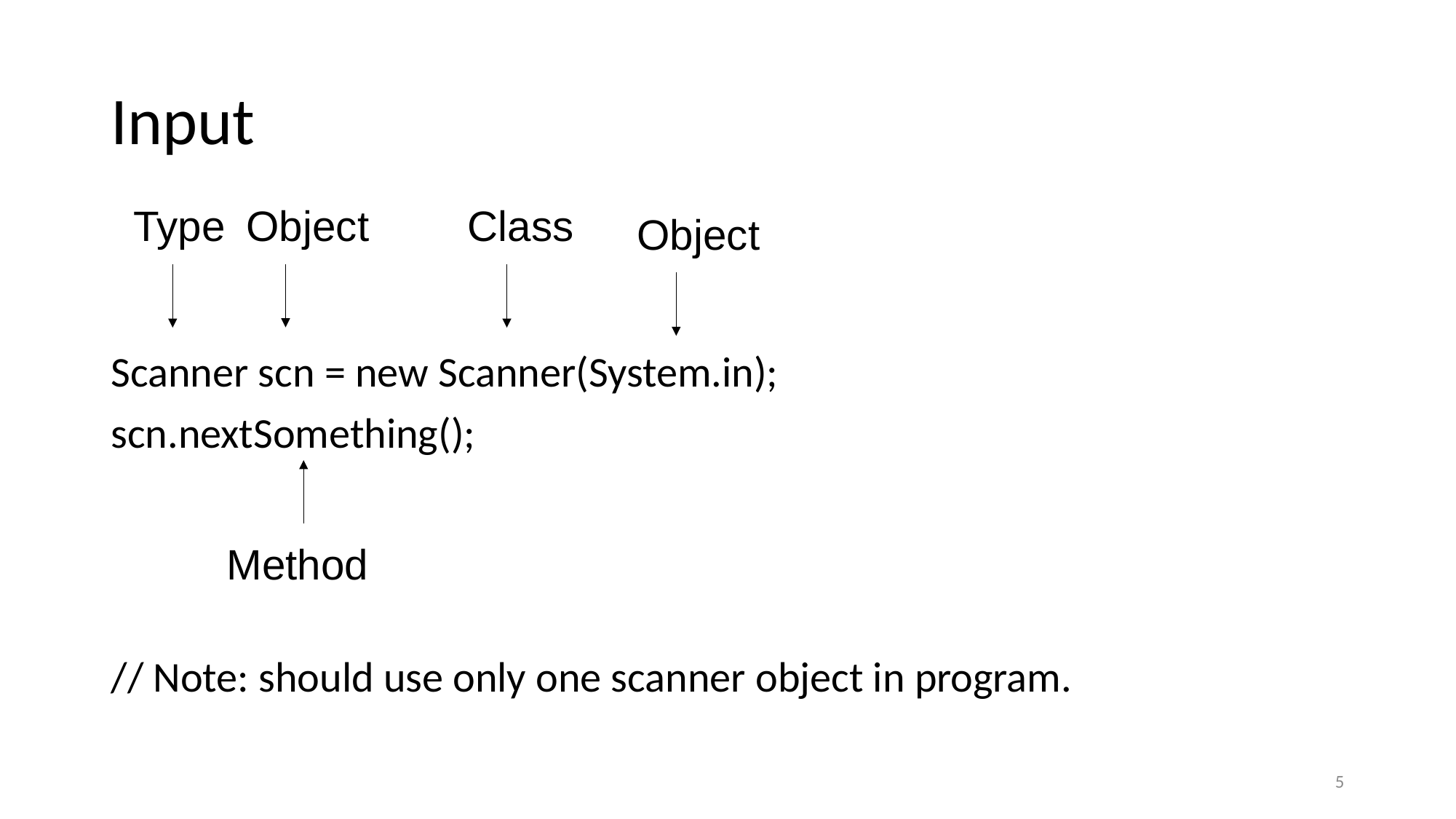

# Input
Object
Type
Class
Object

Scanner scn = new Scanner(System.in);
scn.nextSomething();

// Note: should use only one scanner object in program.
Method
5